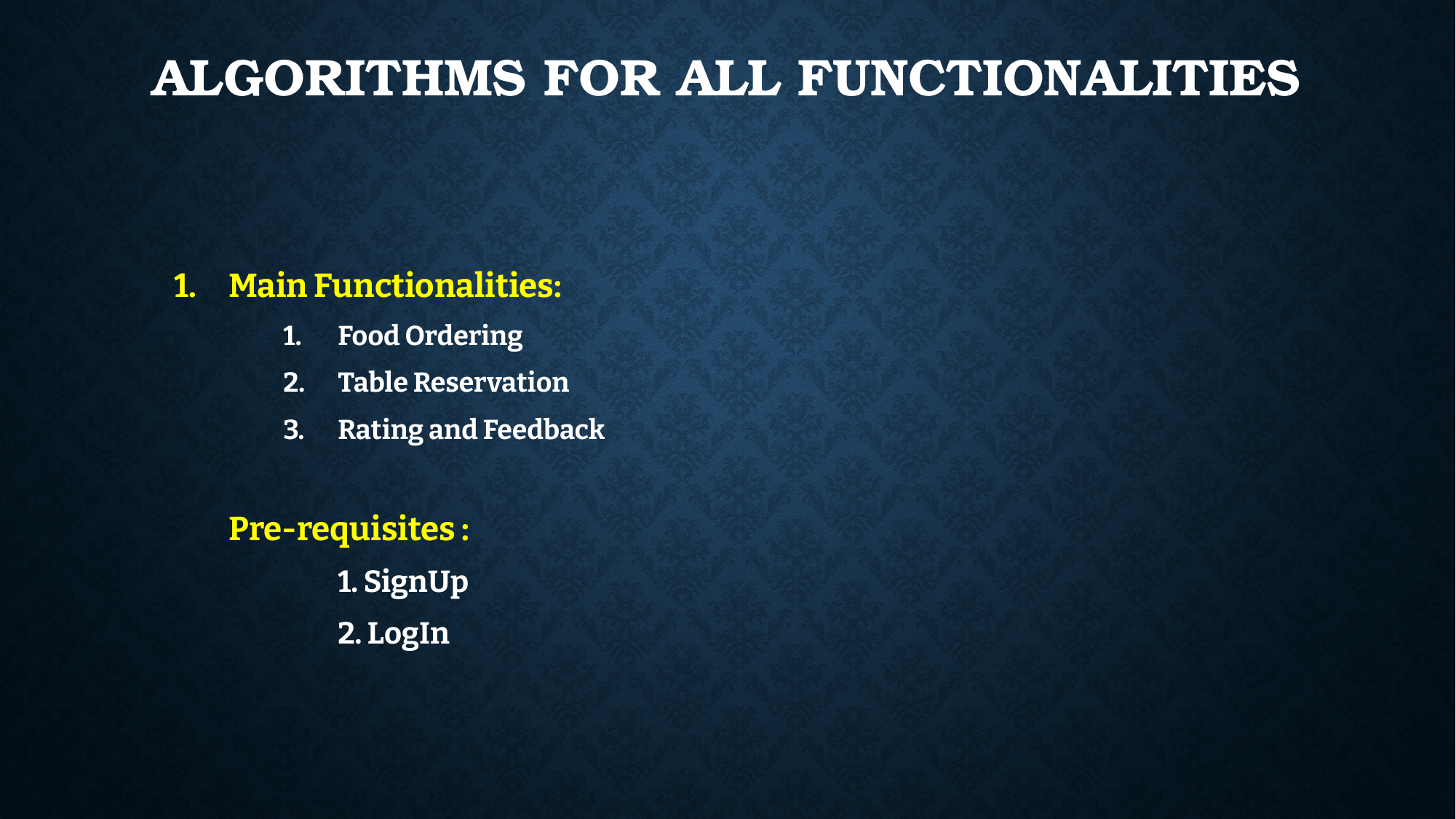

# Algorithms For All Functionalities
Main Functionalities:
Food Ordering
Table Reservation
Rating and Feedback

Pre-requisites :
	1. SignUp
	2. LogIn